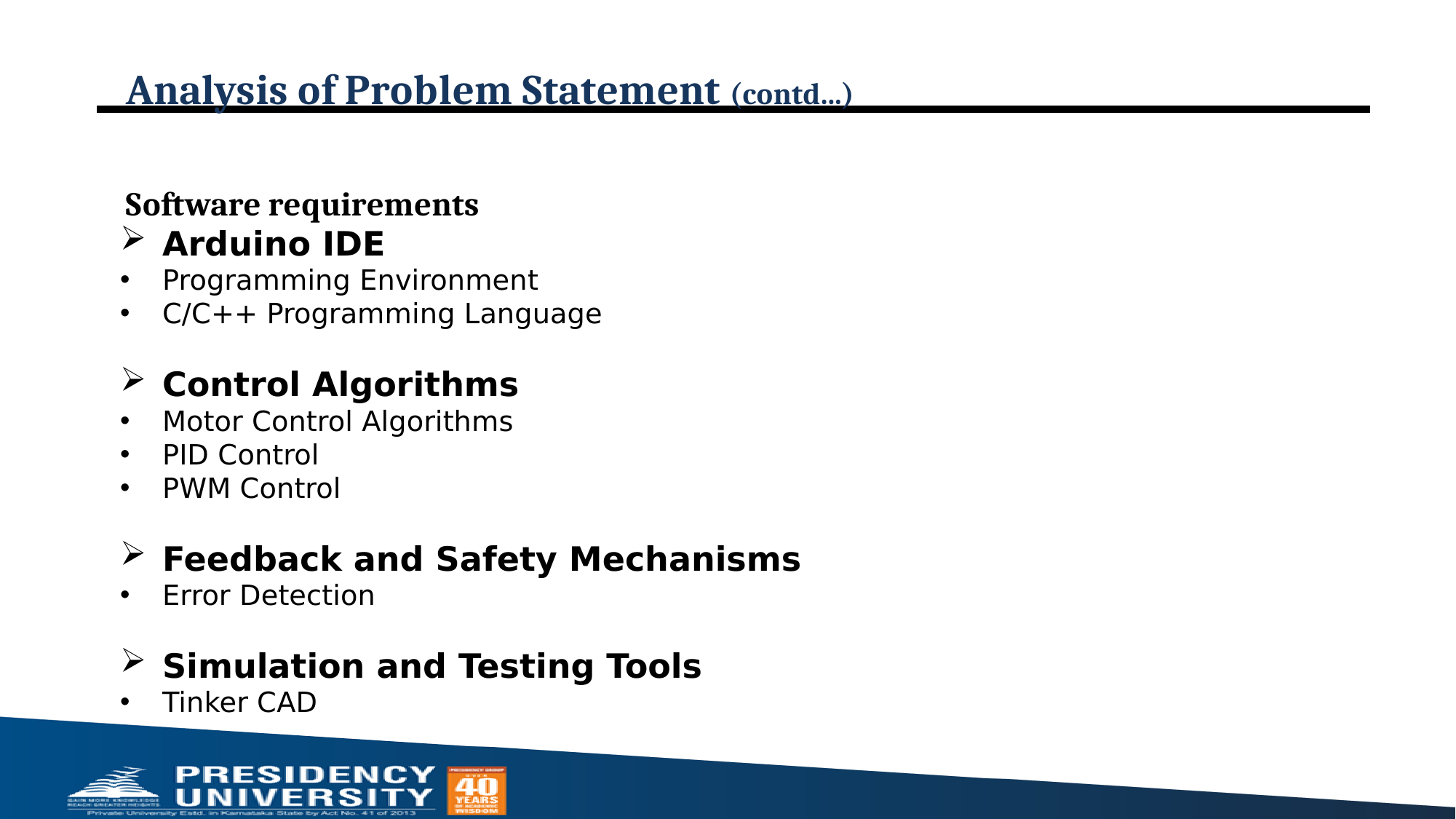

# Analysis of Problem Statement (contd...)
Software requirements
Arduino IDE
Programming Environment
C/C++ Programming Language

Control Algorithms
Motor Control Algorithms
PID Control
PWM Control

Feedback and Safety Mechanisms
Error Detection

Simulation and Testing Tools
Tinker CAD